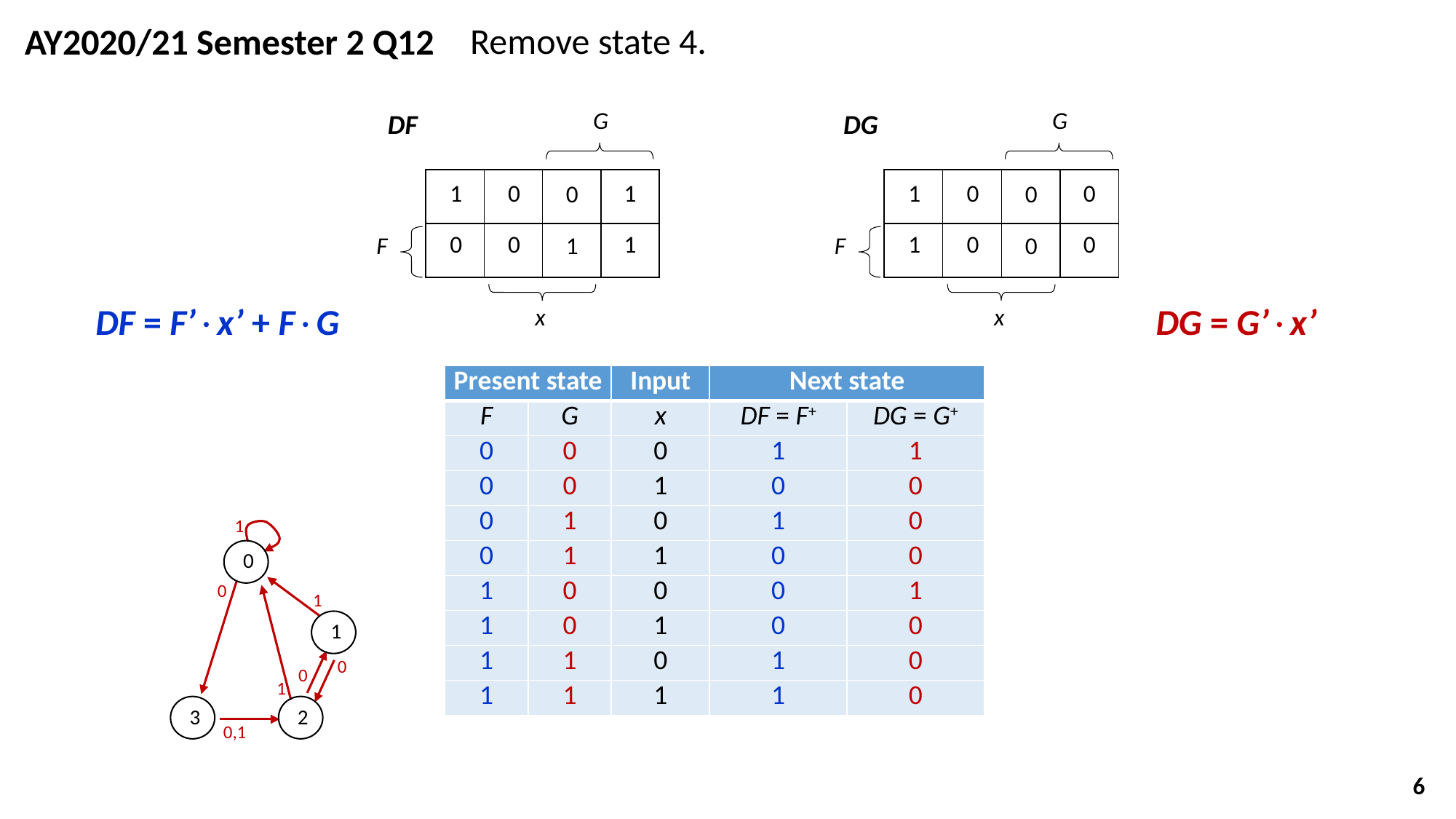

Remove state 4.
AY2020/21 Semester 2 Q12

G
F

x

DF
1
0
1
0
0
0
1
1

G
F

x

DG
1
0
0
0
1
0
0
0
DF = F’⋅x’ + F⋅G
DG = G’⋅x’
| Present state |  | Input | Next state |  |
| --- | --- | --- | --- | --- |
| F | G | x | DF = F+ | DG = G+ |
| 0 | 0 | 0 | 1 | 1 |
| 0 | 0 | 1 | 0 | 0 |
| 0 | 1 | 0 | 1 | 0 |
| 0 | 1 | 1 | 0 | 0 |
| 1 | 0 | 0 | 0 | 1 |
| 1 | 0 | 1 | 0 | 0 |
| 1 | 1 | 0 | 1 | 0 |
| 1 | 1 | 1 | 1 | 0 |
1

0

1

3

2
0
1
1
0
0
0,1
6